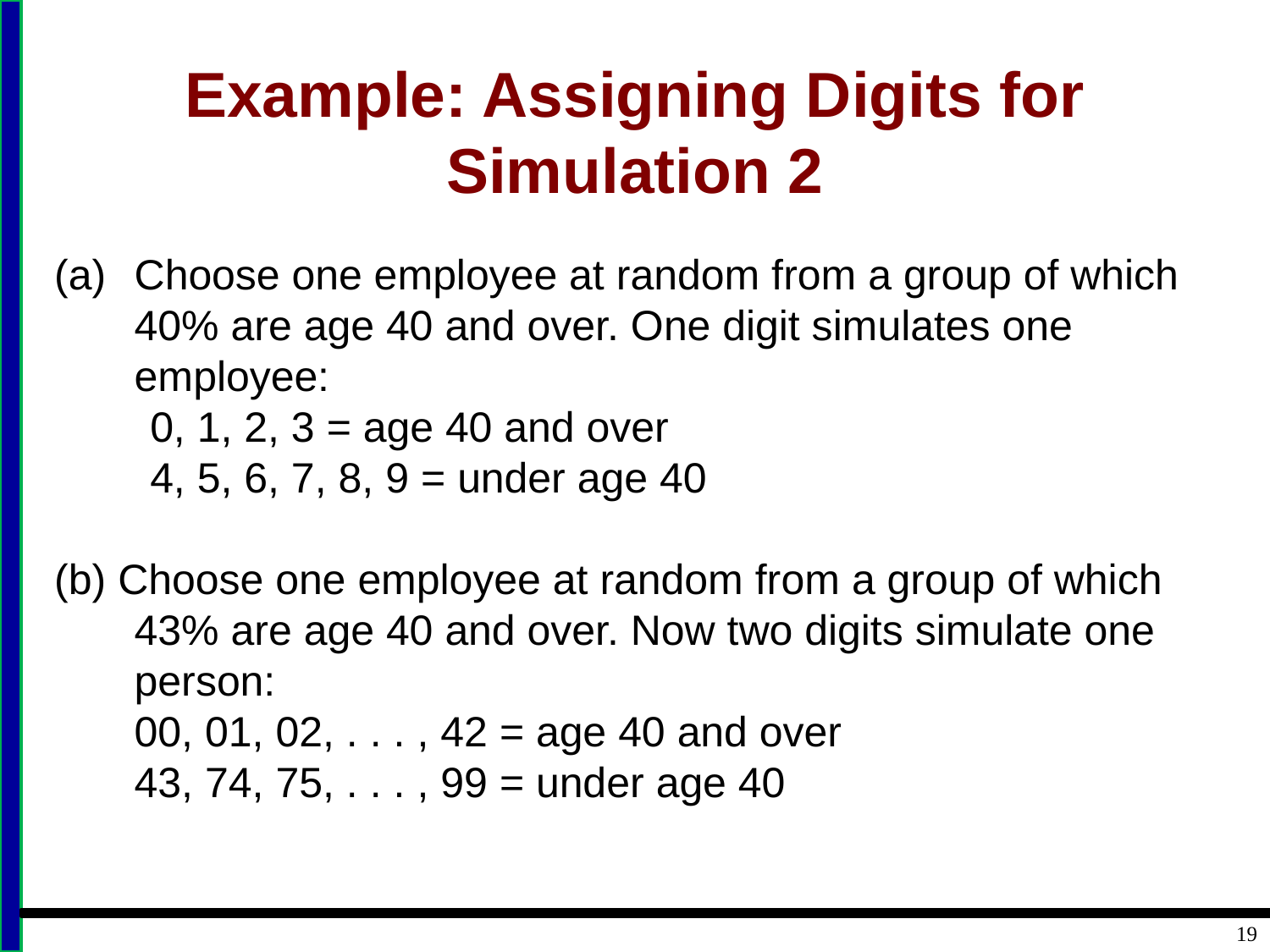

# Example: Assigning Digits for Simulation 2
(a)	Choose one employee at random from a group of which 40% are age 40 and over. One digit simulates one employee:
	0, 1, 2, 3 = age 40 and over
	4, 5, 6, 7, 8, 9 = under age 40

(b) Choose one employee at random from a group of which 43% are age 40 and over. Now two digits simulate one person:
	00, 01, 02, . . . , 42 = age 40 and over
	43, 74, 75, . . . , 99 = under age 40